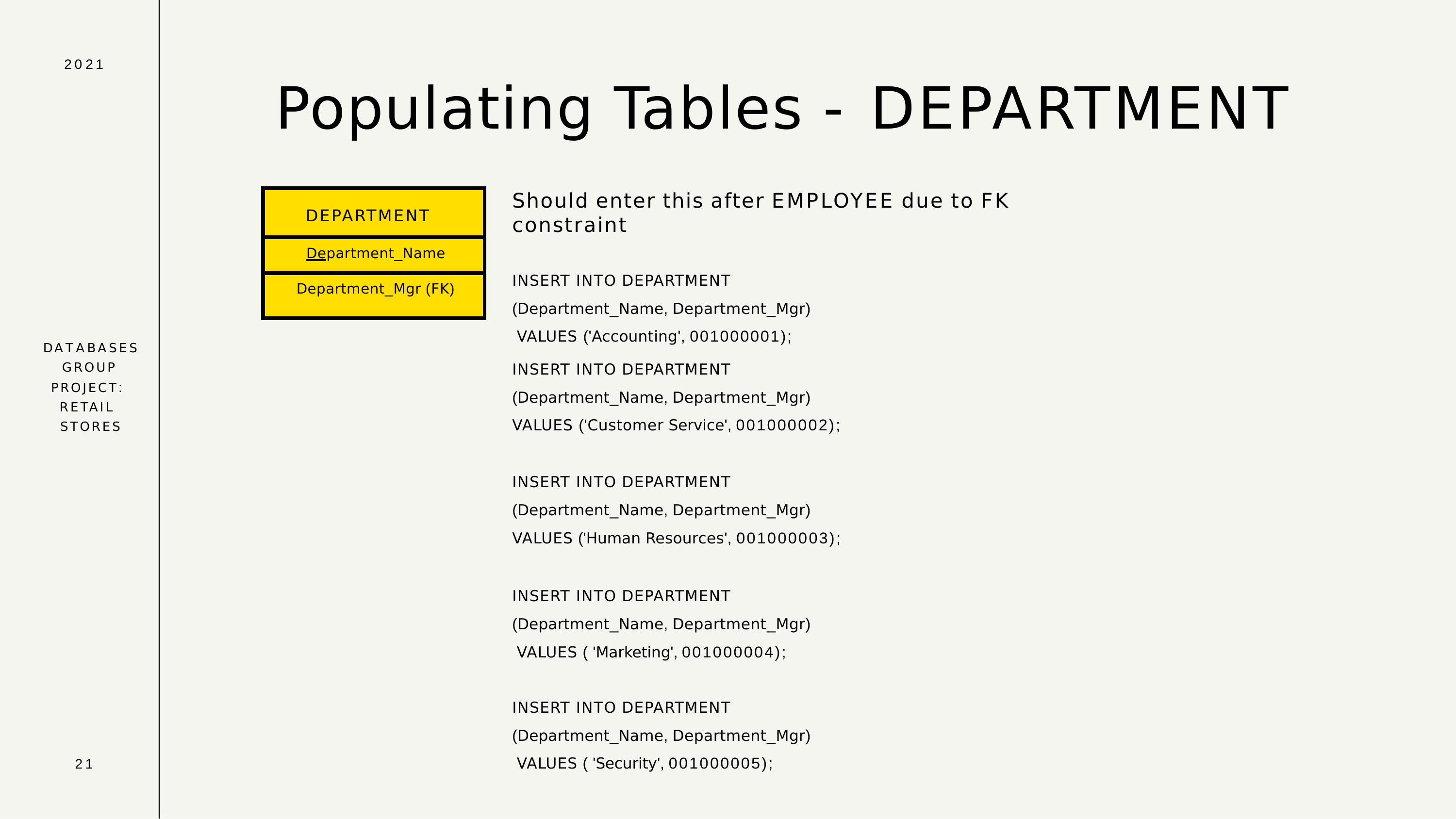

2021
# Populating Tables - DEPARTMENT
Should enter this after EMPLOYEE due to FK constraint

INSERT INTO DEPARTMENT
(Department_Name, Department_Mgr)  VALUES ('Accounting', 001000001);
| DEPARTMENT |
| --- |
| Department\_Name |
| Department\_Mgr (FK) |

DATABASES  GROUP  PROJECT:  RETAIL  STORES
INSERT INTO DEPARTMENT
(Department_Name, Department_Mgr)  VALUES ('Customer Service', 001000002);
INSERT INTO DEPARTMENT
(Department_Name, Department_Mgr)  VALUES ('Human Resources', 001000003);

INSERT INTO DEPARTMENT
(Department_Name, Department_Mgr)  VALUES ( 'Marketing', 001000004);
INSERT INTO DEPARTMENT
(Department_Name, Department_Mgr)  VALUES ( 'Security', 001000005);
21